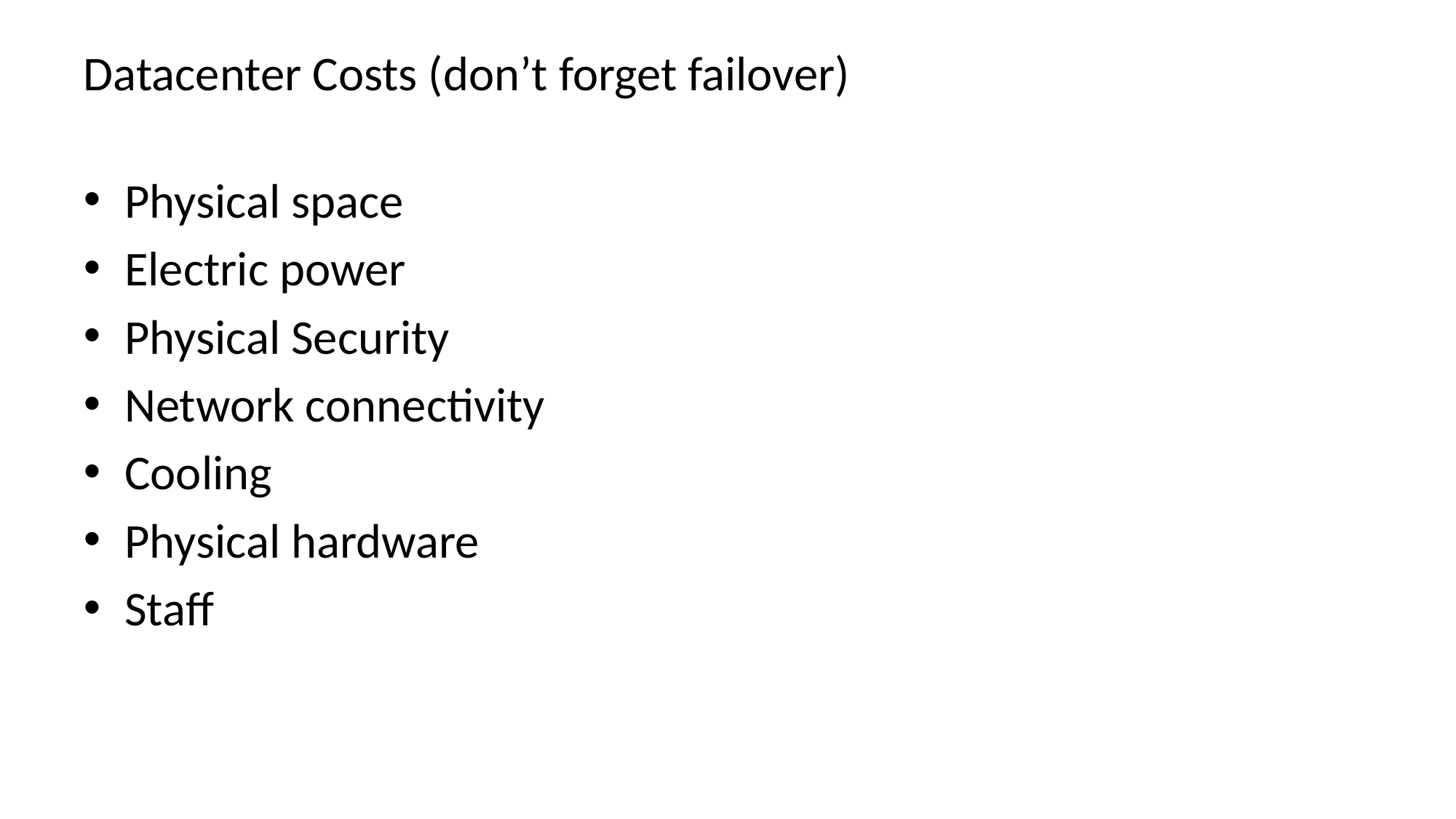

# Datacenter Costs (don’t forget failover)
Physical space
Electric power
Physical Security
Network connectivity
Cooling
Physical hardware
Staff